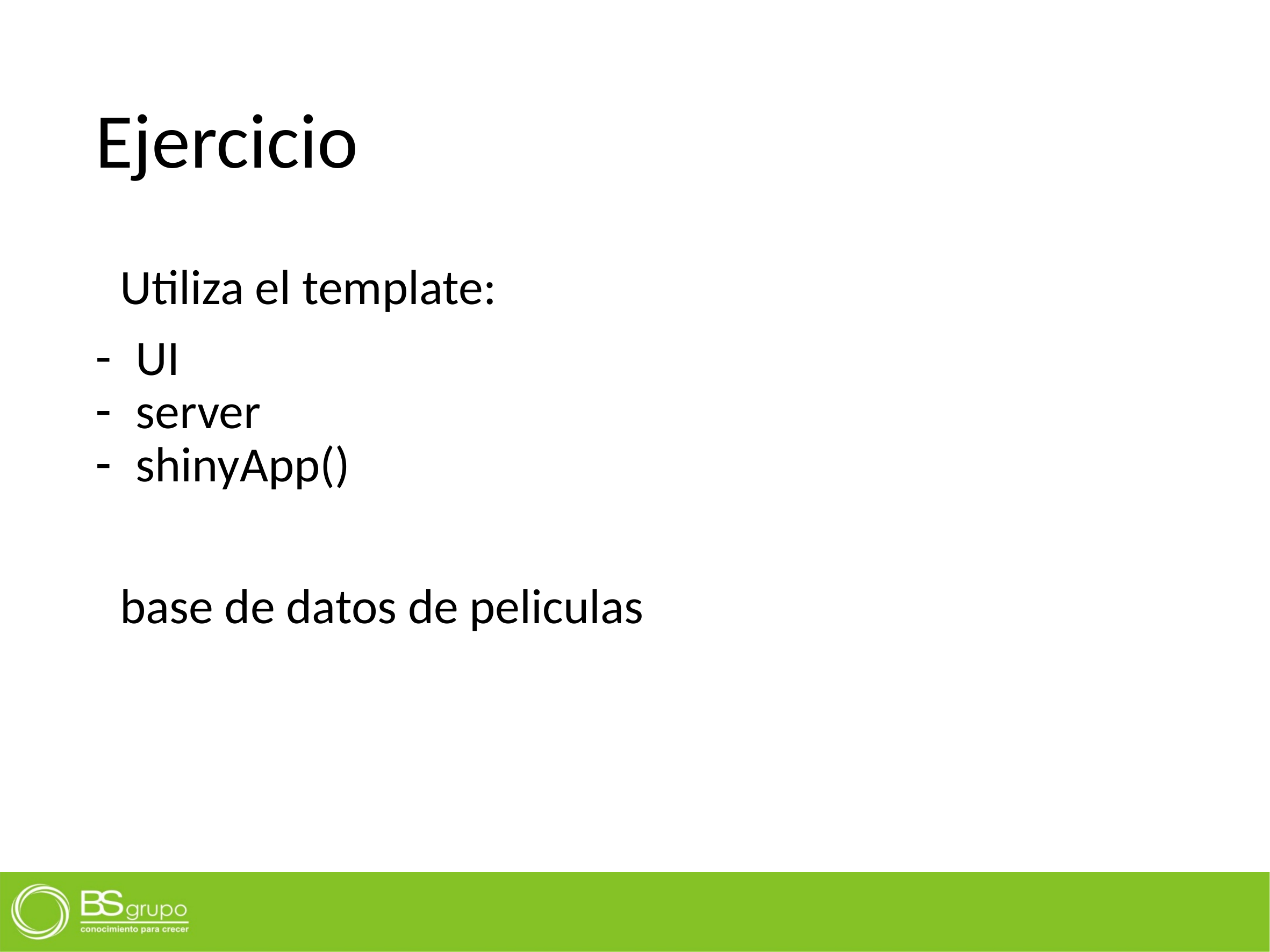

# Ejercicio
Utiliza el template:
UI
server
shinyApp()

base de datos de peliculas